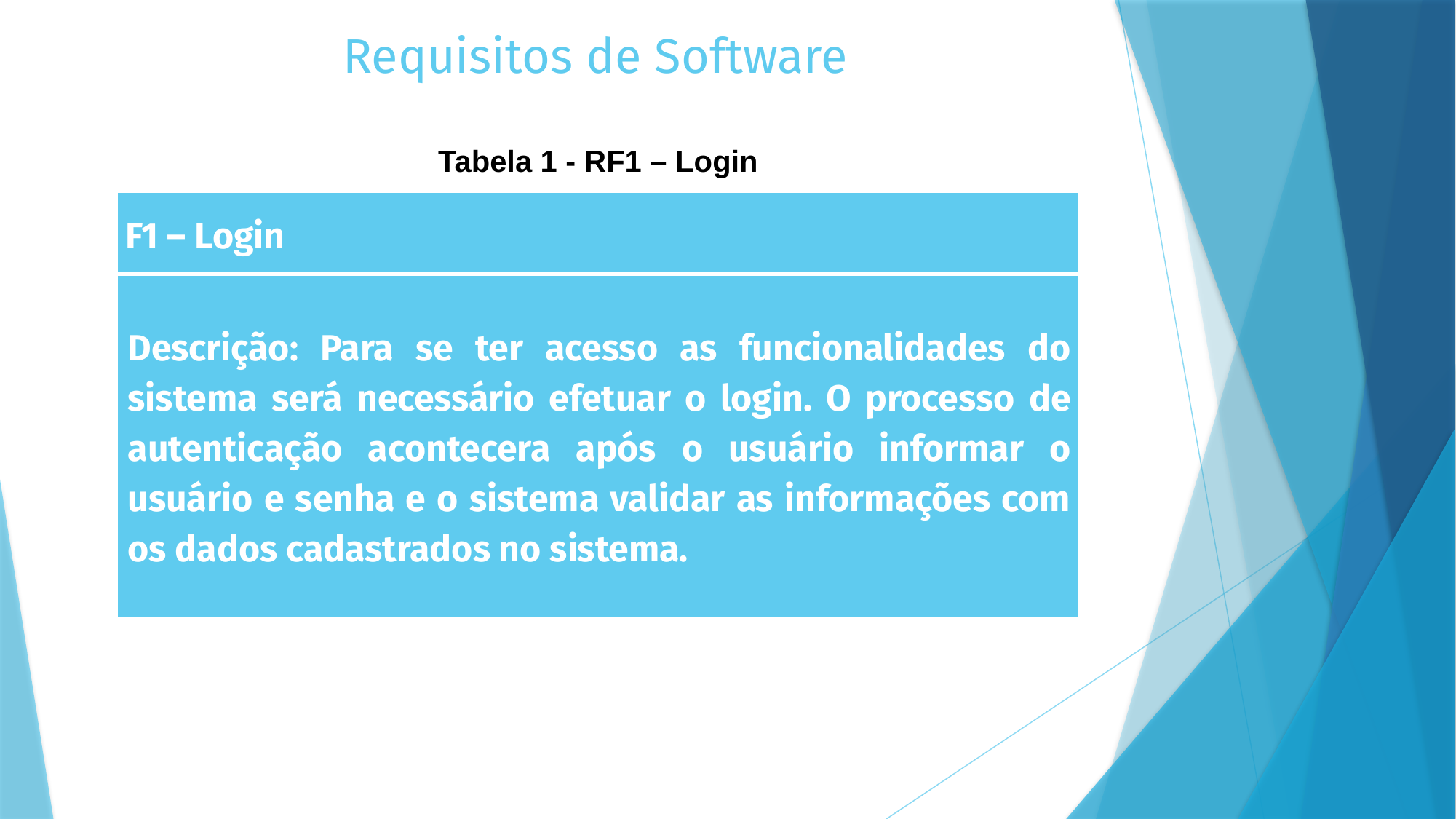

# Requisitos de Software
Tabela 1 - RF1 – Login
| F1 – Login |
| --- |
| Descrição: Para se ter acesso as funcionalidades do sistema será necessário efetuar o login. O processo de autenticação acontecera após o usuário informar o usuário e senha e o sistema validar as informações com os dados cadastrados no sistema. |